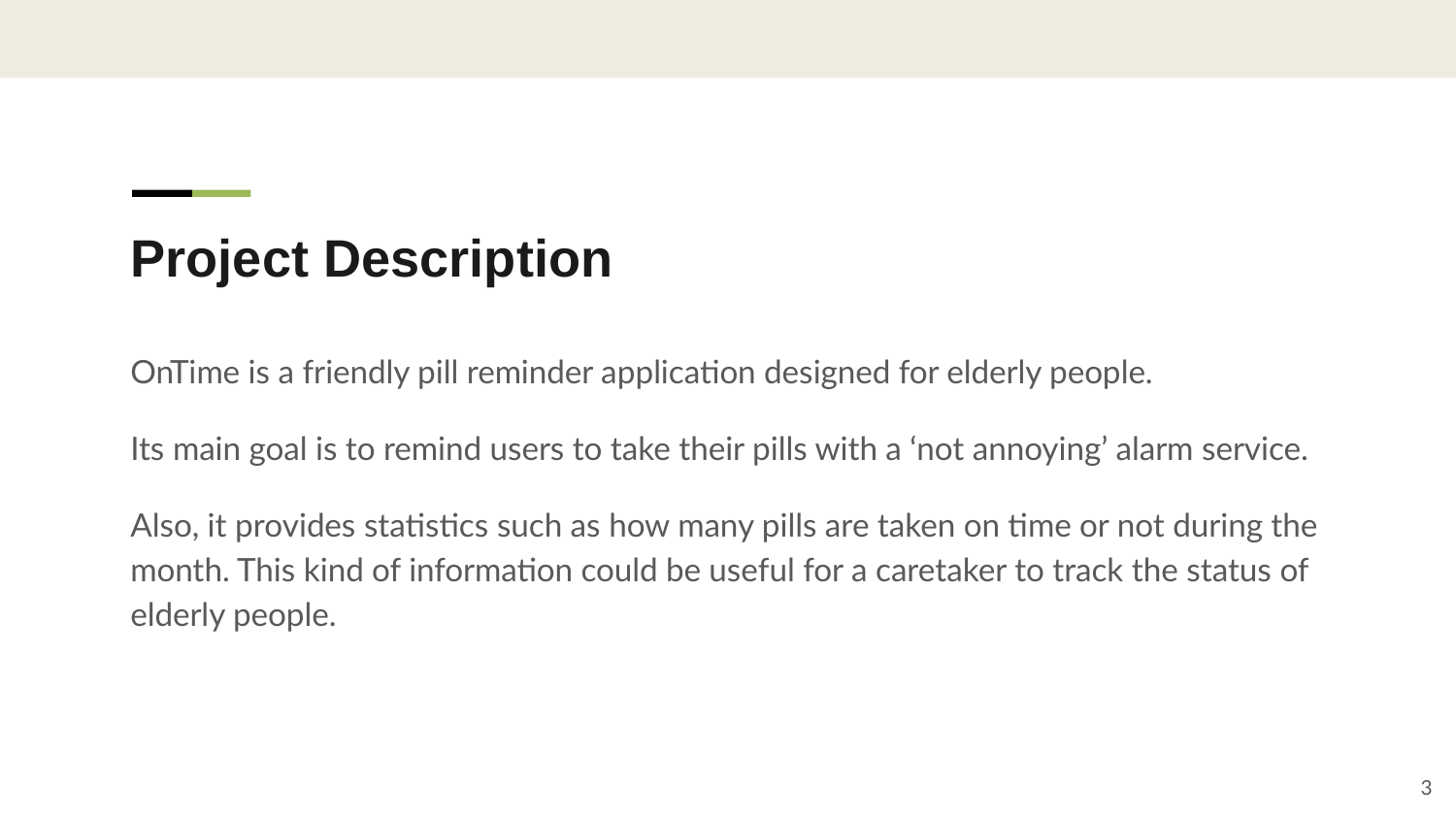

Project Description
OnTime is a friendly pill reminder application designed for elderly people.
Its main goal is to remind users to take their pills with a ‘not annoying’ alarm service.
Also, it provides statistics such as how many pills are taken on time or not during the month. This kind of information could be useful for a caretaker to track the status of elderly people.
3